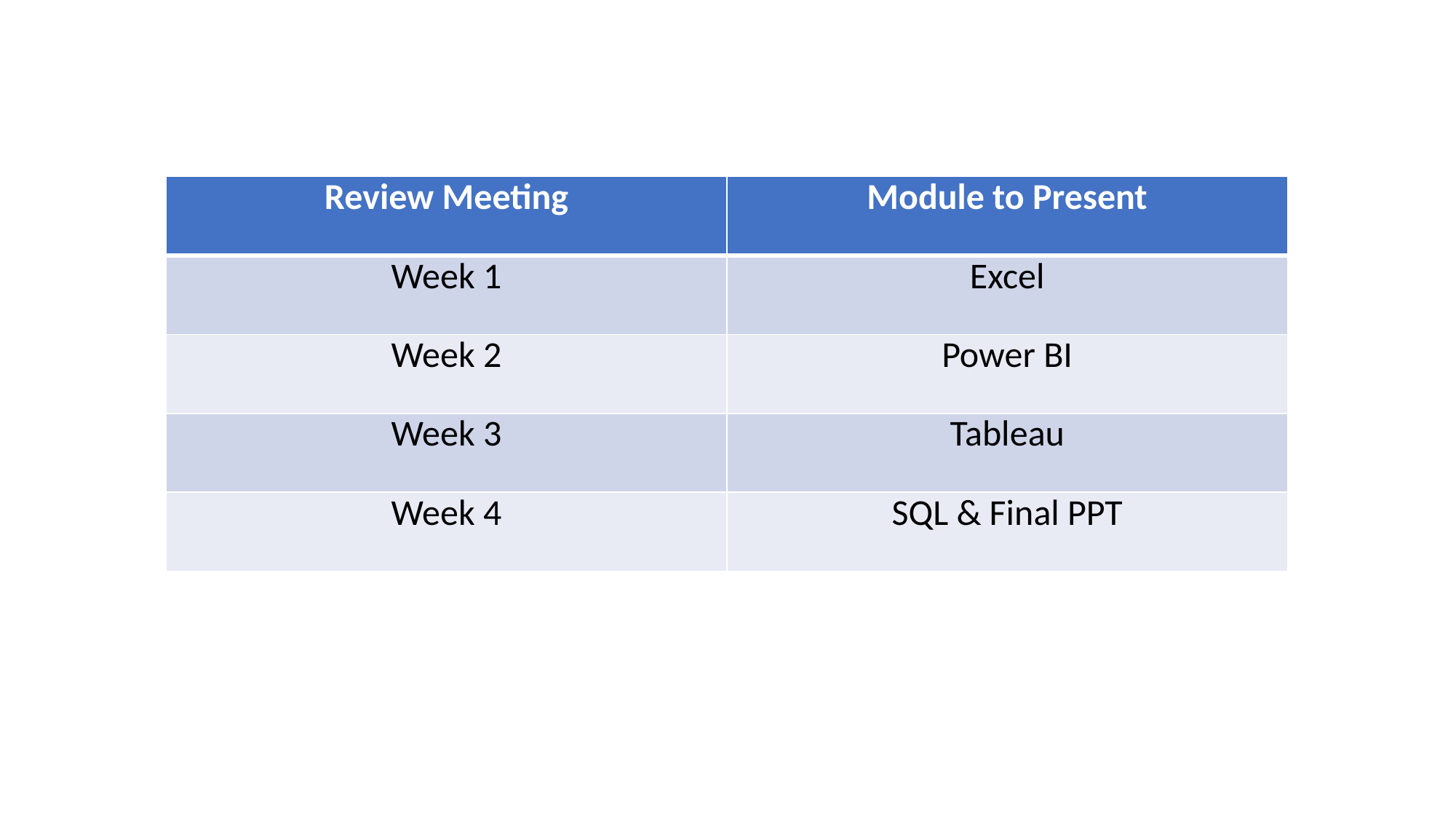

| Review Meeting | Module to Present |
| --- | --- |
| Week 1 | Excel |
| Week 2 | Power BI |
| Week 3 | Tableau |
| Week 4 | SQL & Final PPT |